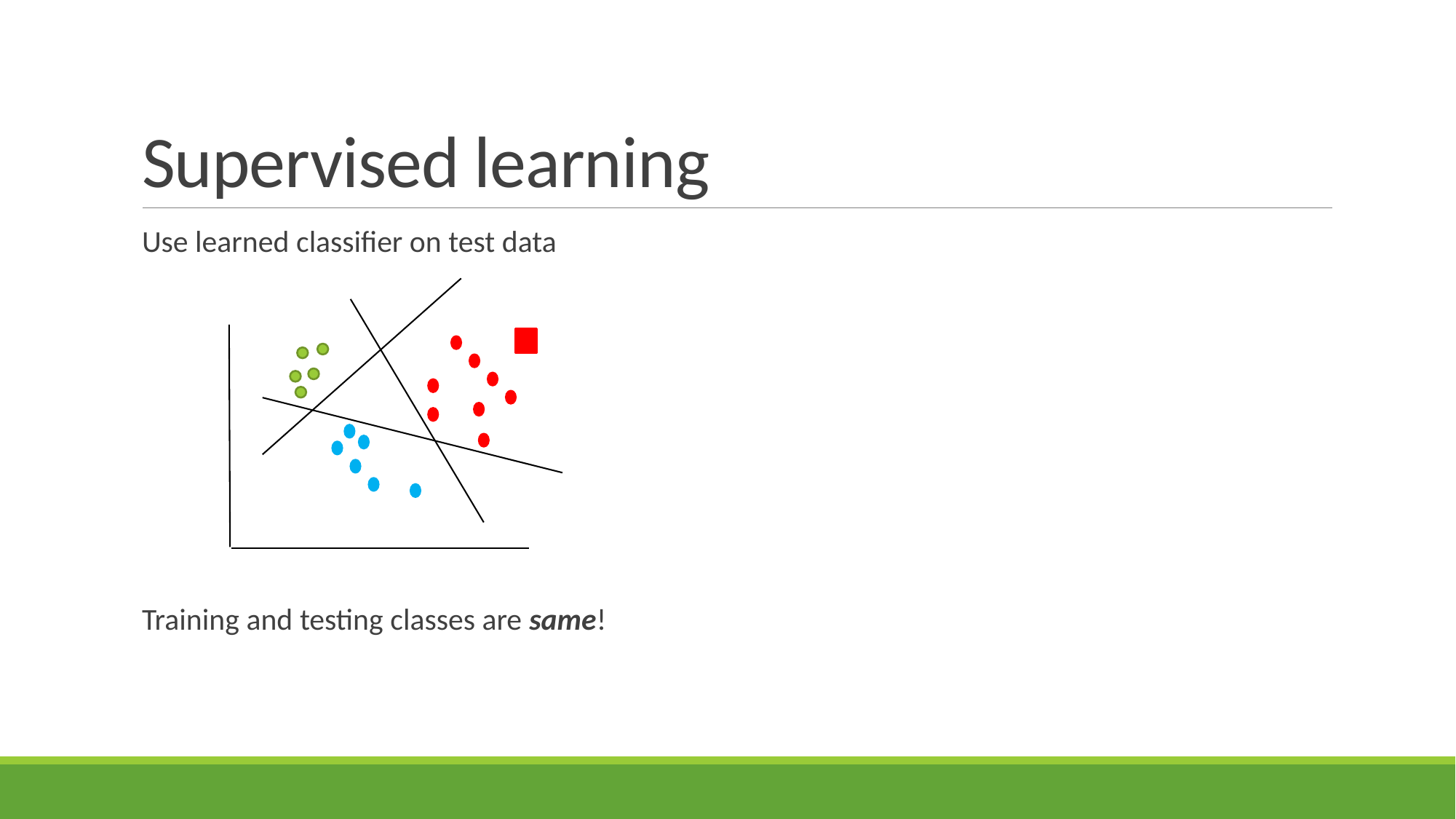

# Supervised learning
Use learned classifier on test data

Training and testing classes are same!